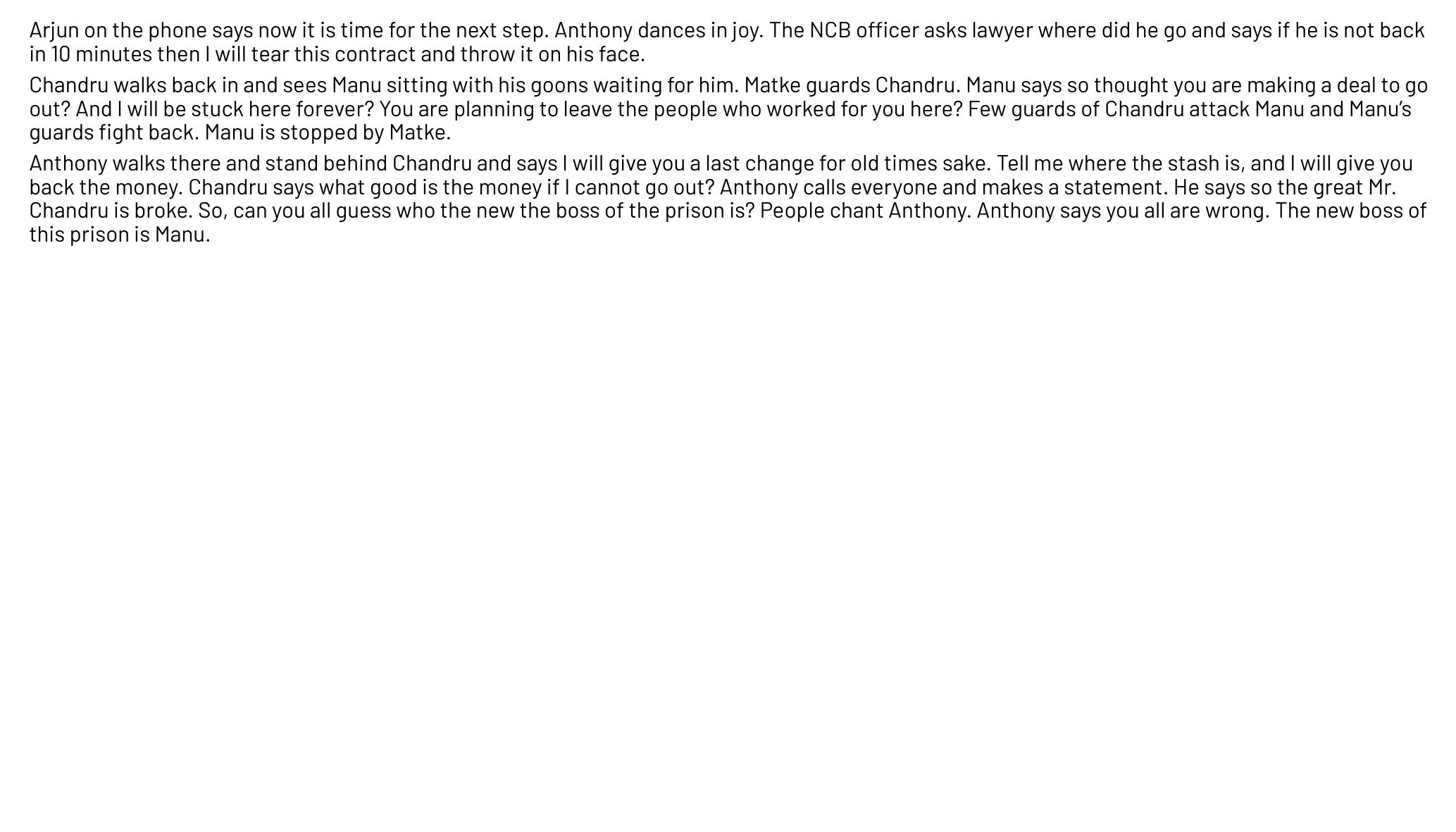

Arjun on the phone says now it is time for the next step. Anthony dances in joy. The NCB officer asks lawyer where did he go and says if he is not back in 10 minutes then I will tear this contract and throw it on his face.
Chandru walks back in and sees Manu sitting with his goons waiting for him. Matke guards Chandru. Manu says so thought you are making a deal to go out? And I will be stuck here forever? You are planning to leave the people who worked for you here? Few guards of Chandru attack Manu and Manu’s guards fight back. Manu is stopped by Matke.
Anthony walks there and stand behind Chandru and says I will give you a last change for old times sake. Tell me where the stash is, and I will give you back the money. Chandru says what good is the money if I cannot go out? Anthony calls everyone and makes a statement. He says so the great Mr. Chandru is broke. So, can you all guess who the new the boss of the prison is? People chant Anthony. Anthony says you all are wrong. The new boss of this prison is Manu.